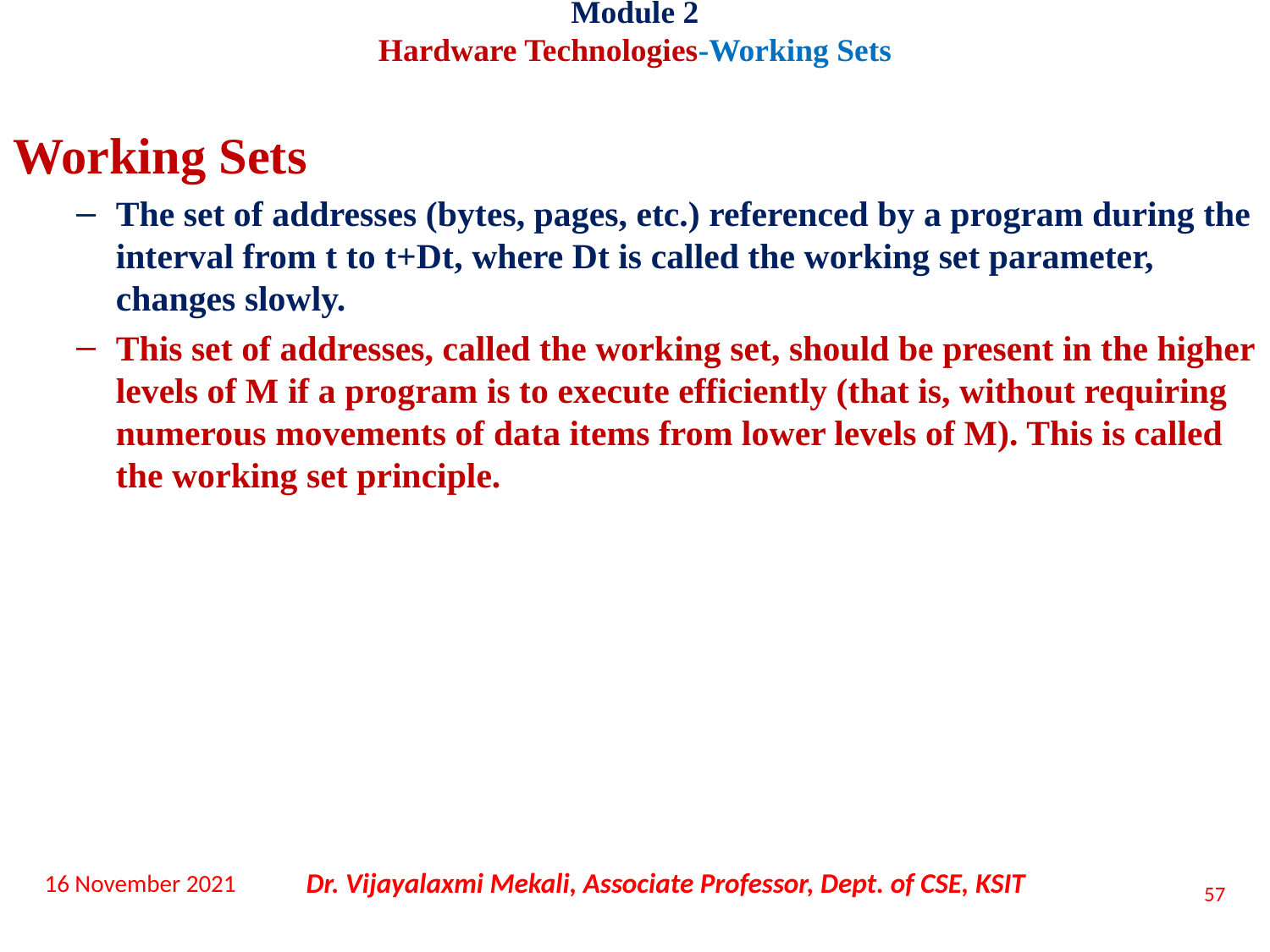

Module 2
Hardware Technologies-Working Sets

Working Sets
The set of addresses (bytes, pages, etc.) referenced by a program during the interval from t to t+Dt, where Dt is called the working set parameter, changes slowly.
This set of addresses, called the working set, should be present in the higher levels of M if a program is to execute efficiently (that is, without requiring numerous movements of data items from lower levels of M). This is called the working set principle.

16 November 2021
Dr. Vijayalaxmi Mekali, Associate Professor, Dept. of CSE, KSIT
57